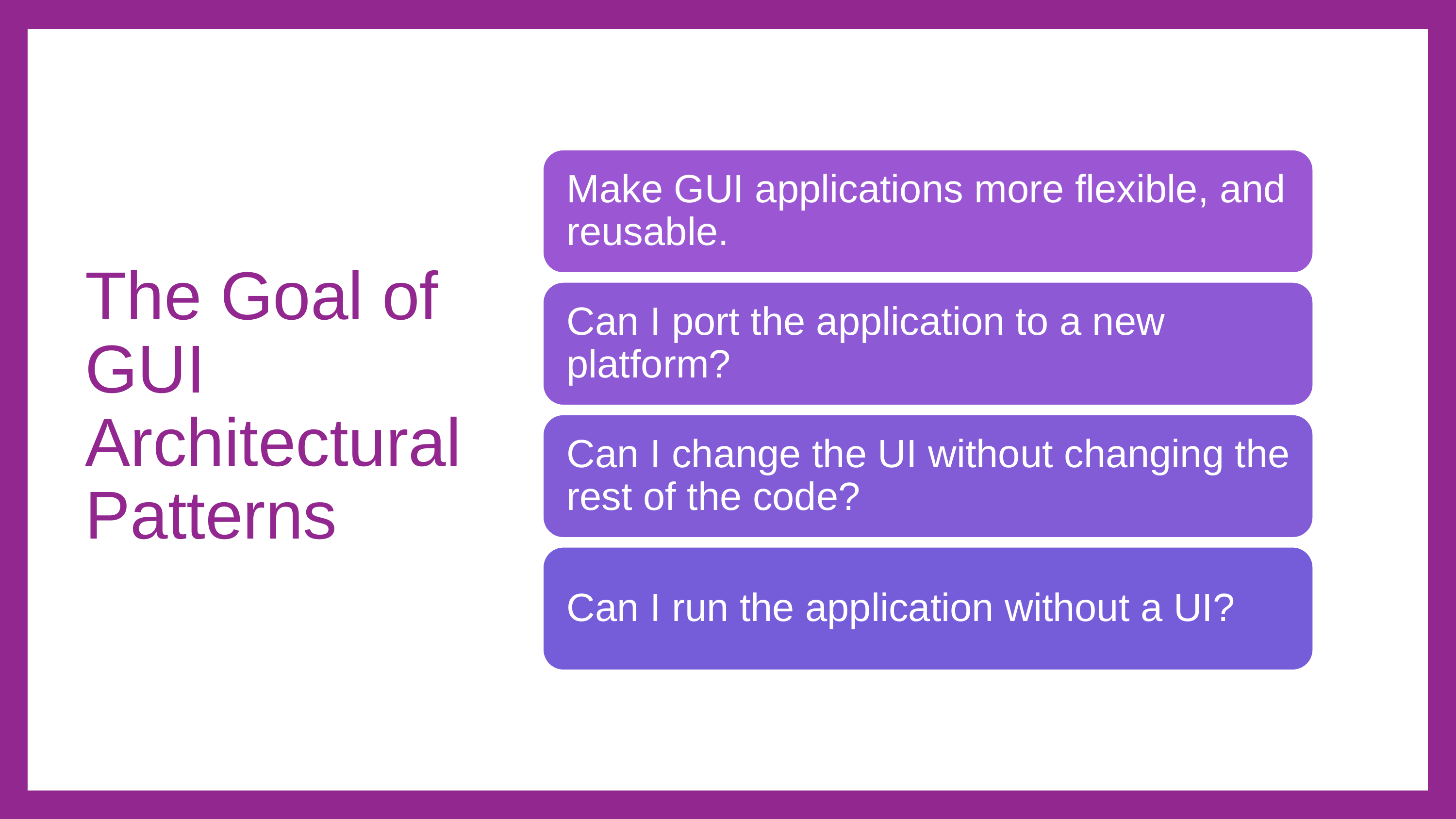

# The Goal of GUI Architectural Patterns
Make GUI applications more flexible, and reusable.
Can I port the application to a new platform?
Can I change the UI without changing the rest of the code?
Can I run the application without a UI?